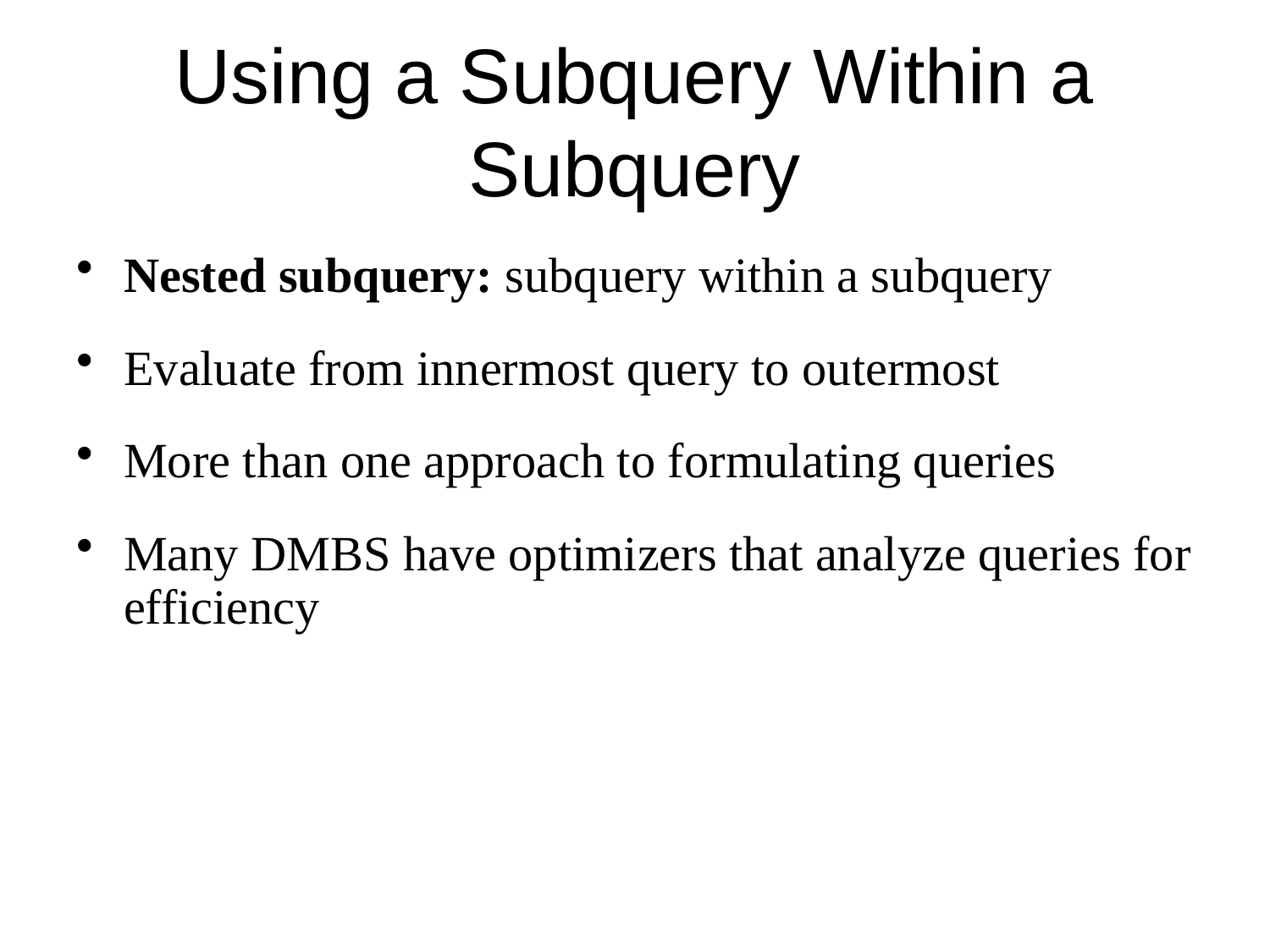

# Using a Subquery Within a Subquery
Nested subquery: subquery within a subquery
Evaluate from innermost query to outermost
More than one approach to formulating queries
Many DMBS have optimizers that analyze queries for efficiency